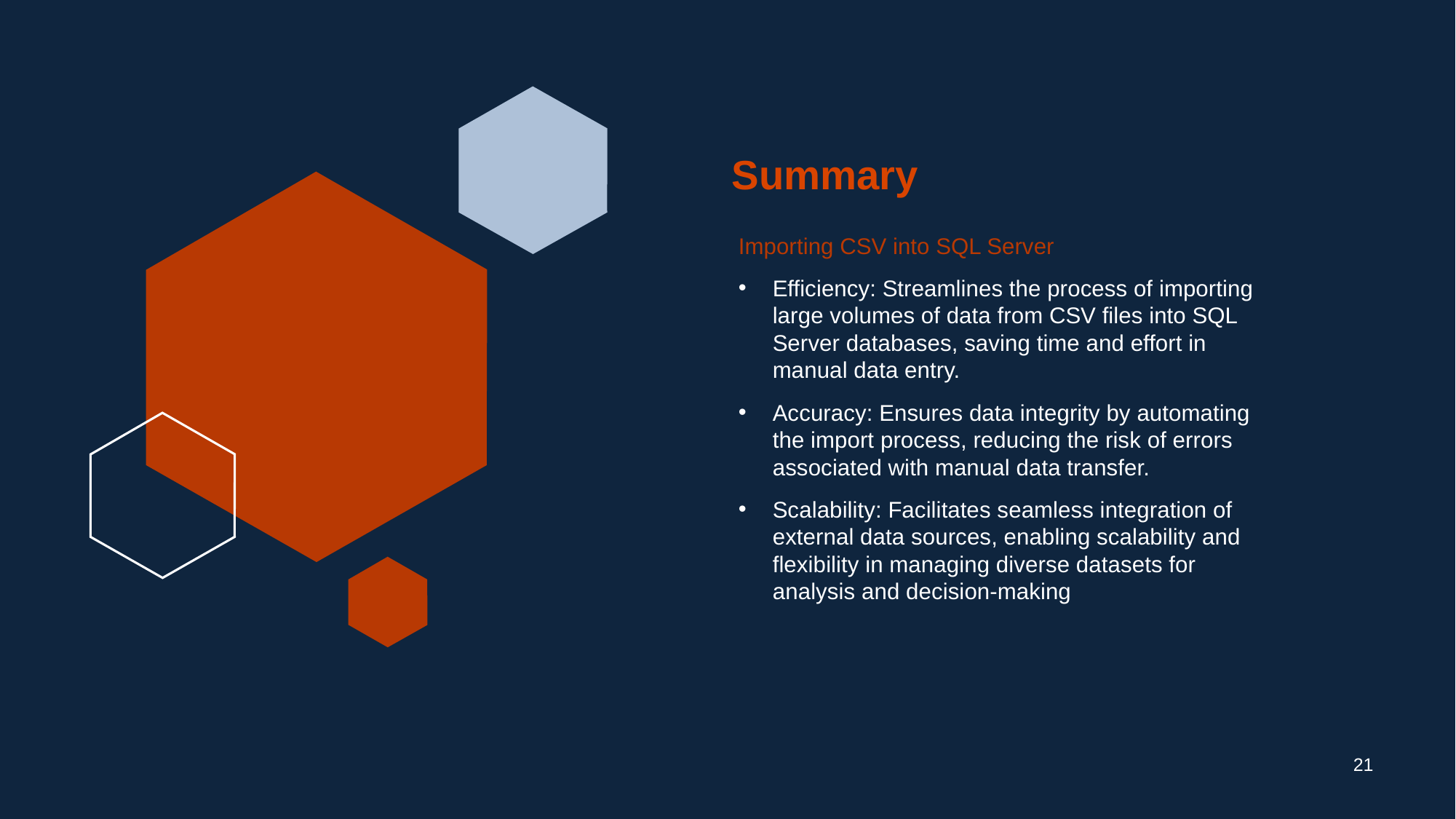

# Summary
Importing CSV into SQL Server
Efficiency: Streamlines the process of importing large volumes of data from CSV files into SQL Server databases, saving time and effort in manual data entry.
Accuracy: Ensures data integrity by automating the import process, reducing the risk of errors associated with manual data transfer.
Scalability: Facilitates seamless integration of external data sources, enabling scalability and flexibility in managing diverse datasets for analysis and decision-making

21